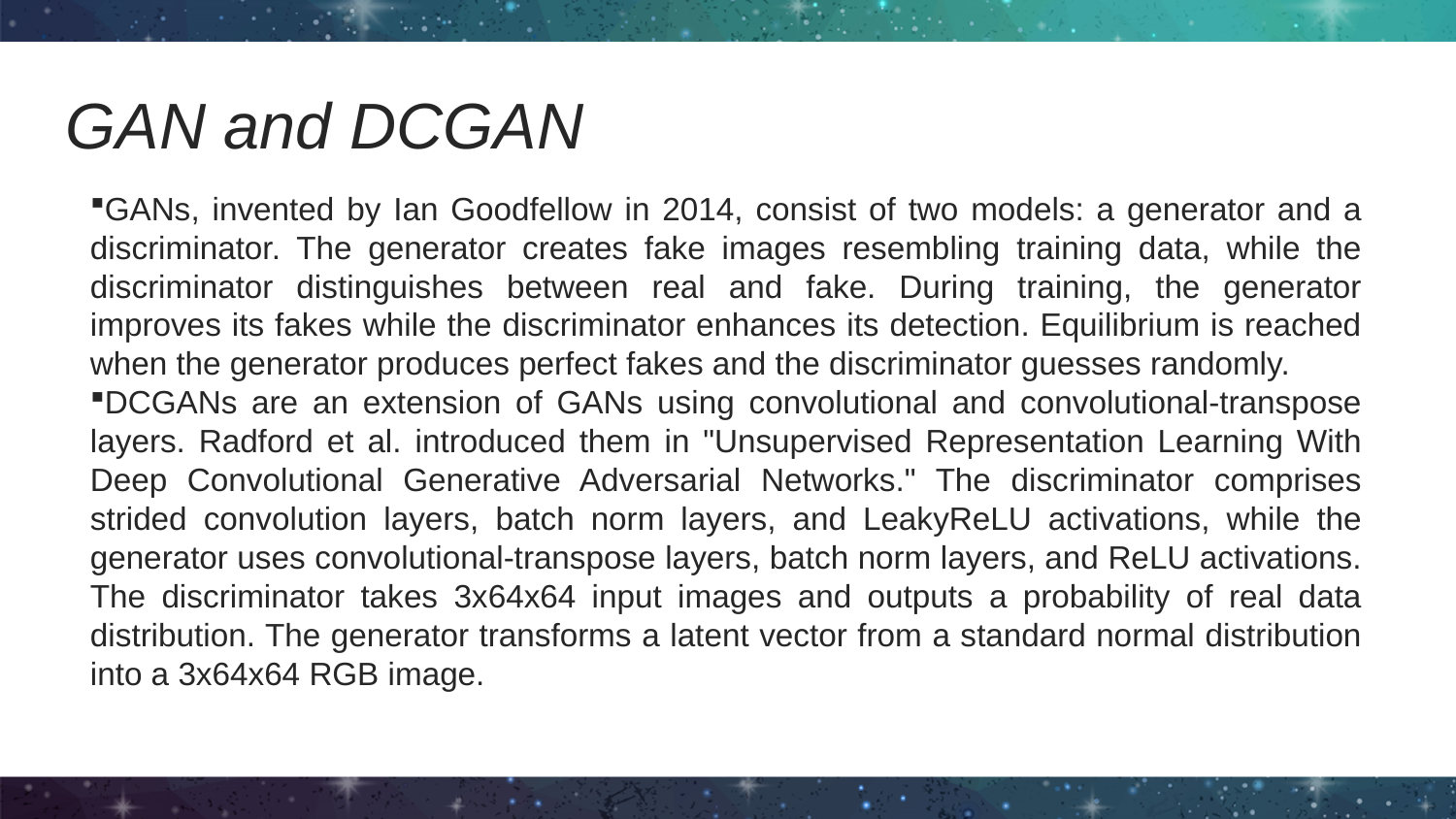

GAN and DCGAN
GANs, invented by Ian Goodfellow in 2014, consist of two models: a generator and a discriminator. The generator creates fake images resembling training data, while the discriminator distinguishes between real and fake. During training, the generator improves its fakes while the discriminator enhances its detection. Equilibrium is reached when the generator produces perfect fakes and the discriminator guesses randomly.
DCGANs are an extension of GANs using convolutional and convolutional-transpose layers. Radford et al. introduced them in "Unsupervised Representation Learning With Deep Convolutional Generative Adversarial Networks." The discriminator comprises strided convolution layers, batch norm layers, and LeakyReLU activations, while the generator uses convolutional-transpose layers, batch norm layers, and ReLU activations. The discriminator takes 3x64x64 input images and outputs a probability of real data distribution. The generator transforms a latent vector from a standard normal distribution into a 3x64x64 RGB image.